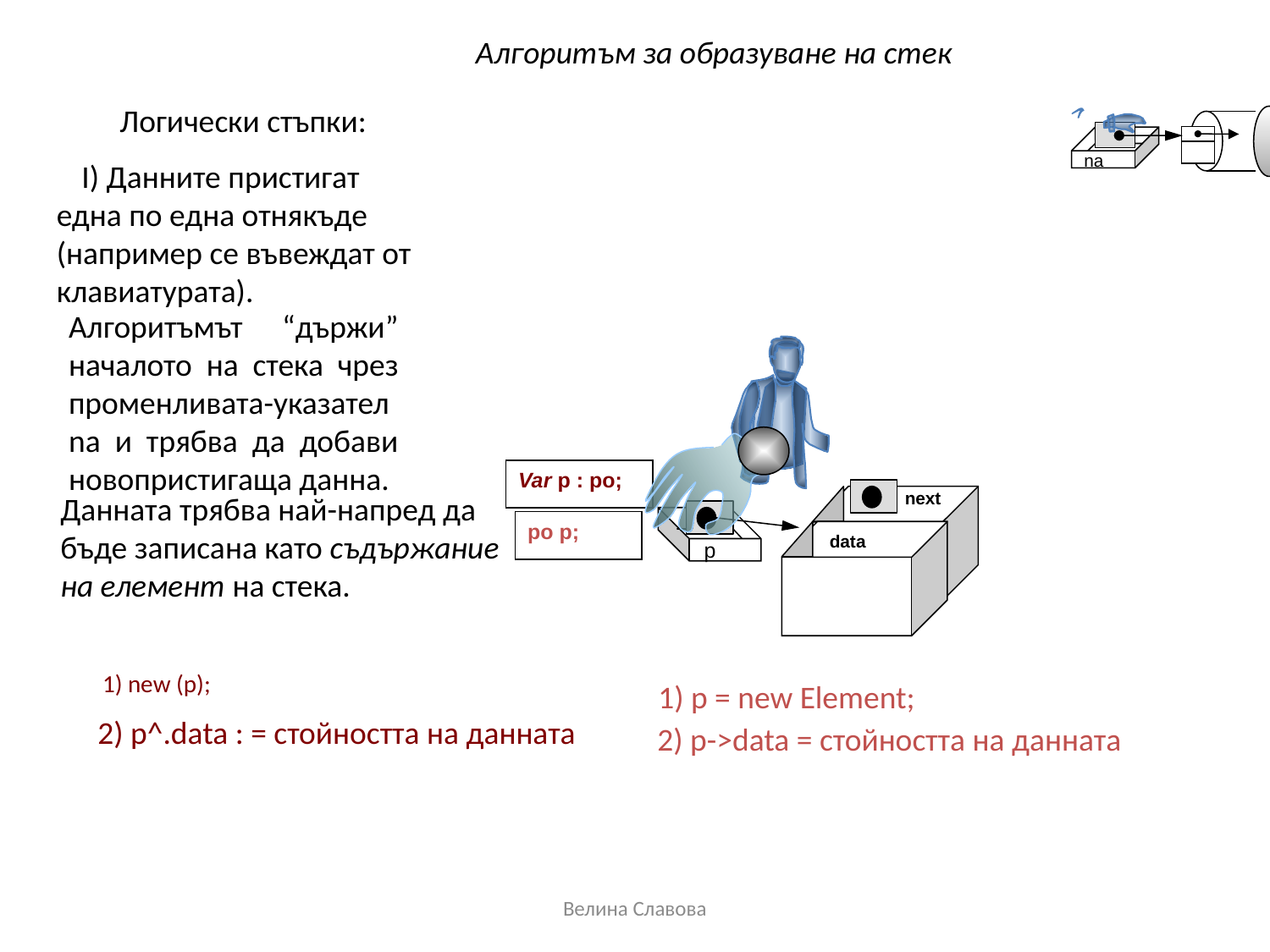

Алгоритъм за образуване на стек
Логически стъпки:

na

I) Данните пристигат една по една отнякъде (например се въвеждат от клавиатурата).
Алгоритъмът “държи” началото на стека чрез променливата-указател  na и трябва да добави новопристигаща данна.

Var p : po;

next

Данната трябва най-напред да бъде записана като съдържание на елемент на стека.

po p;

data

p
1) new (p);
1) p = new Element;
2) p^.data : = стойността на данната
2) p->data = стойността на данната
Велина Славова